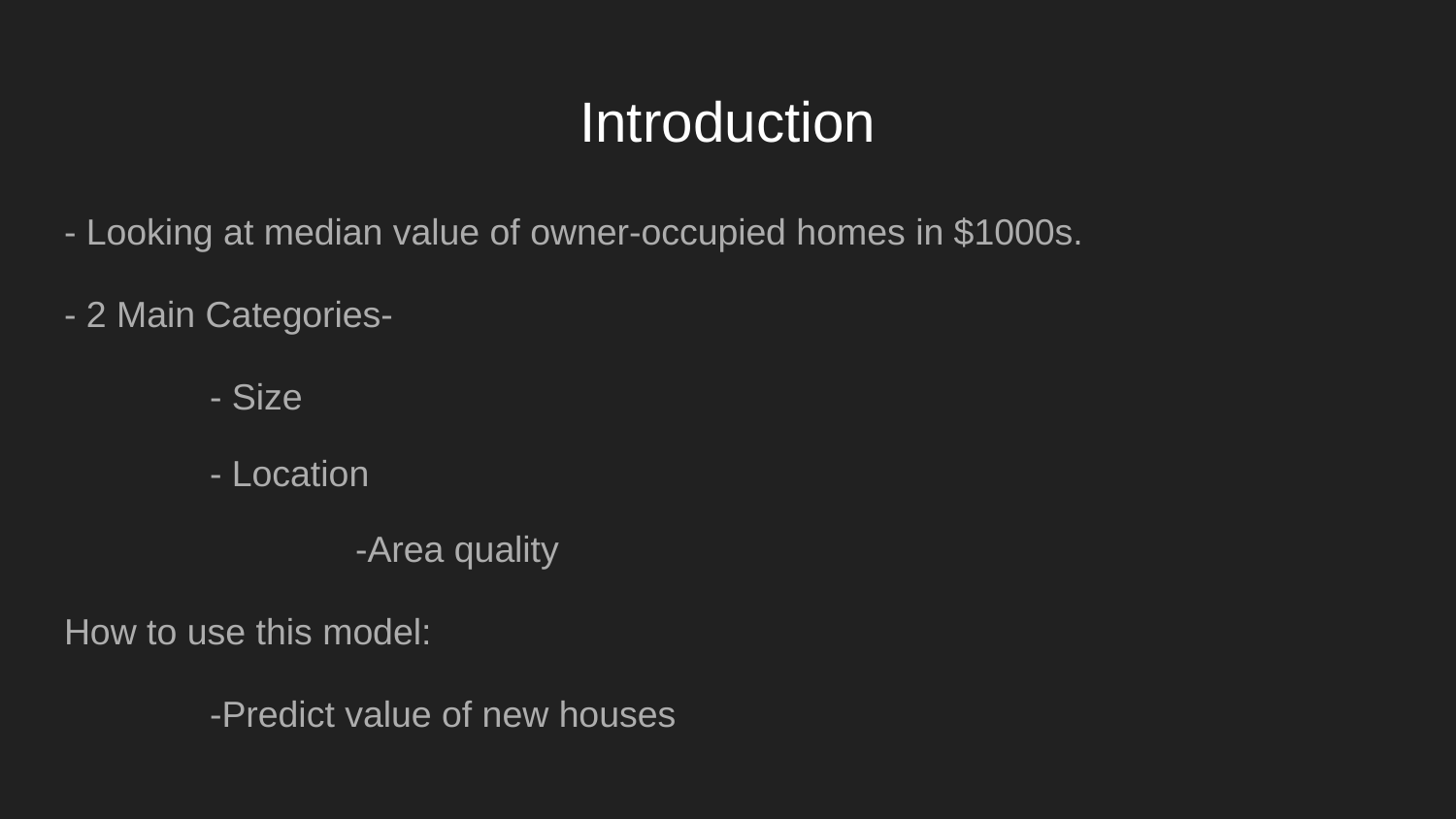

# Introduction
- Looking at median value of owner-occupied homes in $1000s.
- 2 Main Categories-
	- Size
	- Location
		-Area quality
How to use this model:
	-Predict value of new houses